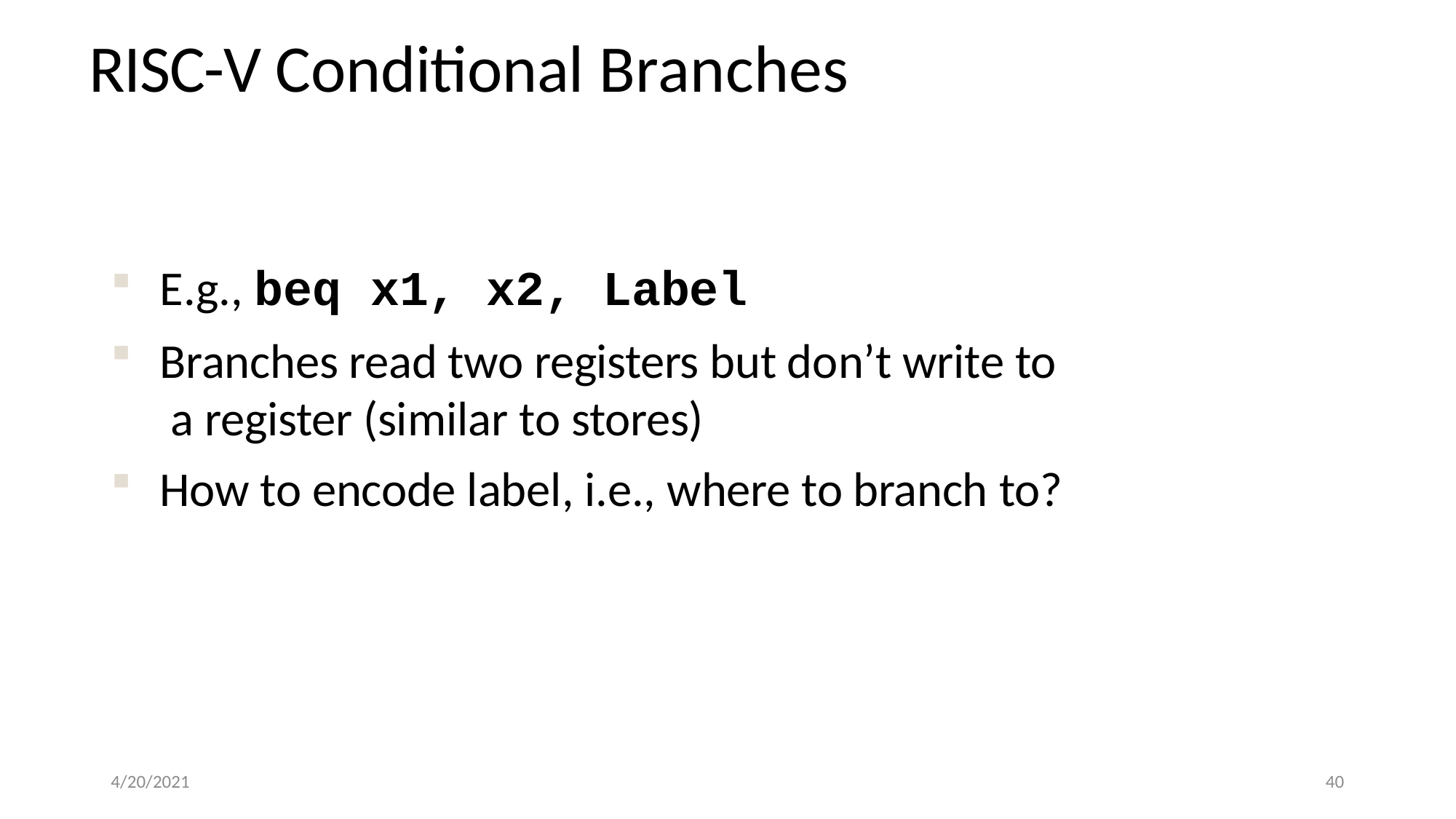

# RISC-V Conditional Branches
E.g., beq x1, x2, Label
Branches read two registers but don’t write to  a register (similar to stores)
How to encode label, i.e., where to branch to?
4/20/2021
40